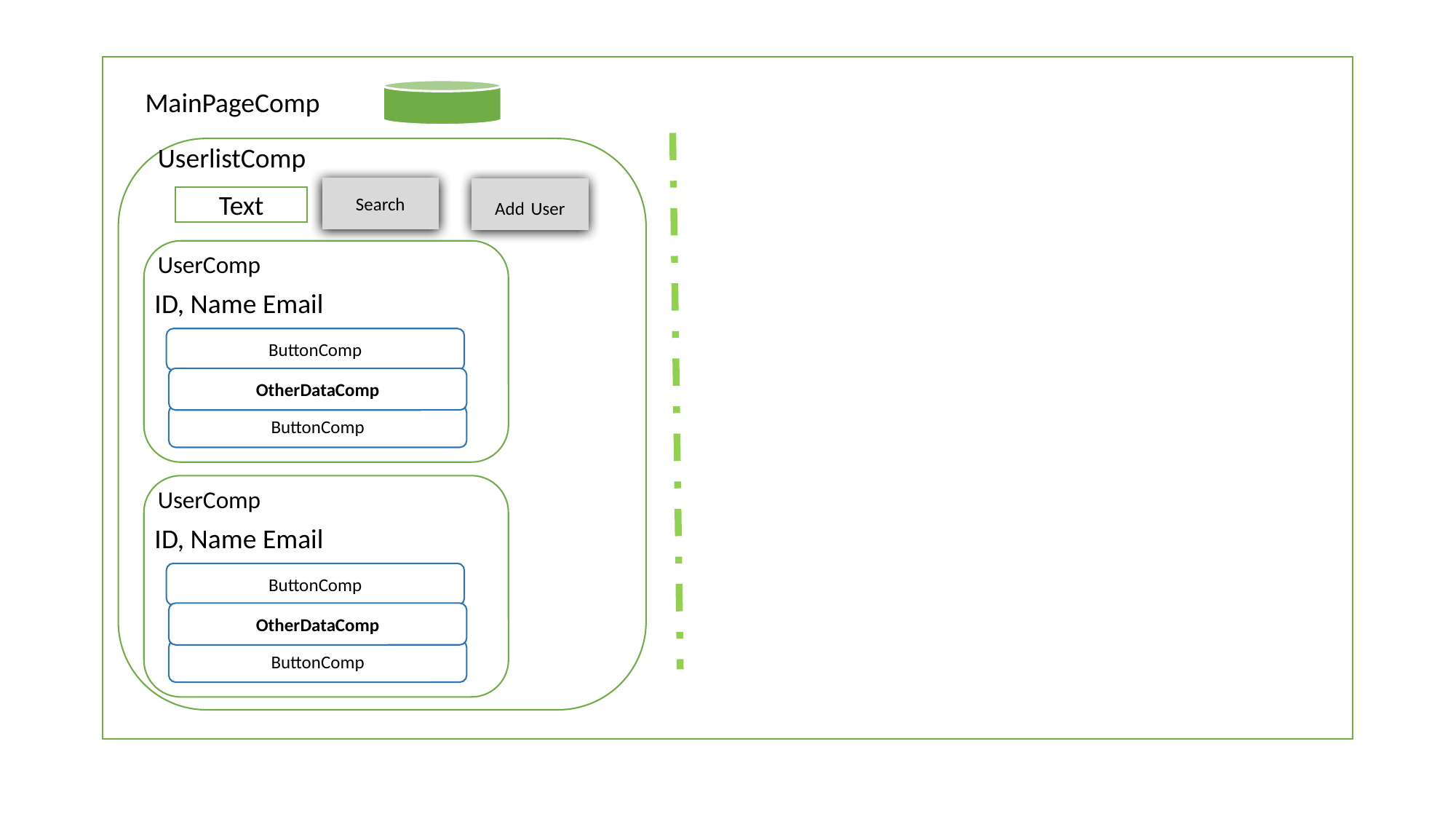

MainPageComp

UserlistComp
MainPageComp
Search
Add User
Text

UserComp
ID, Name Email
ButtonComp
OtherDataComp
ButtonComp

UserComp
ID, Name Email
ButtonComp
OtherDataComp
ButtonComp